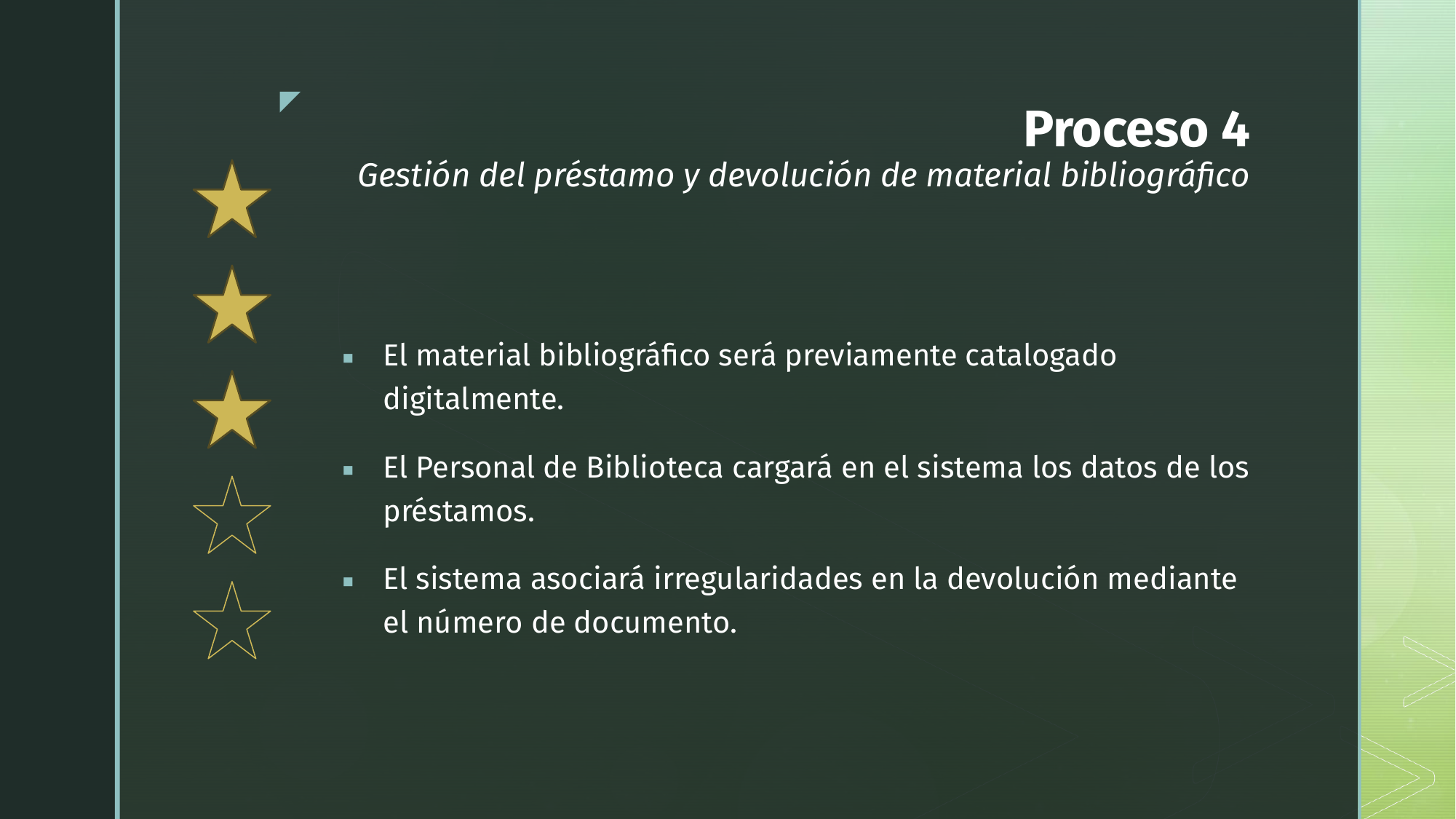

# Proceso 4 Gestión del préstamo y devolución de material bibliográfico

El material bibliográfico será previamente catalogado digitalmente.
El Personal de Biblioteca cargará en el sistema los datos de los préstamos.
El sistema asociará irregularidades en la devolución mediante el número de documento.